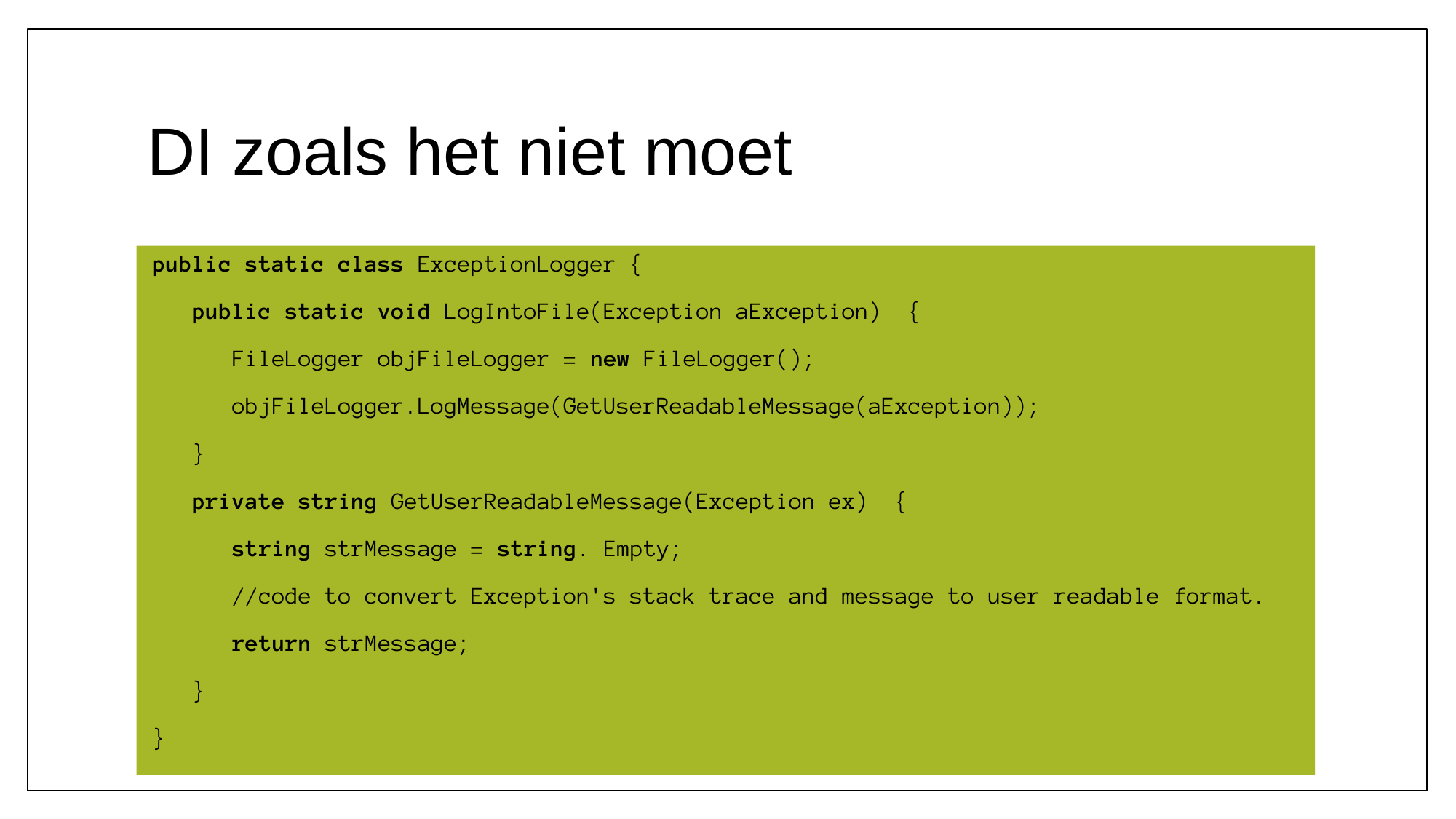

# DI zoals het niet moet
public static class ExceptionLogger {
   public static void LogIntoFile(Exception aException)  {
      FileLogger objFileLogger = new FileLogger();
      objFileLogger.LogMessage(GetUserReadableMessage(aException));
   }
   private string GetUserReadableMessage(Exception ex)  {
      string strMessage = string. Empty;
      //code to convert Exception's stack trace and message to user readable format.
      return strMessage;
   }
}
99